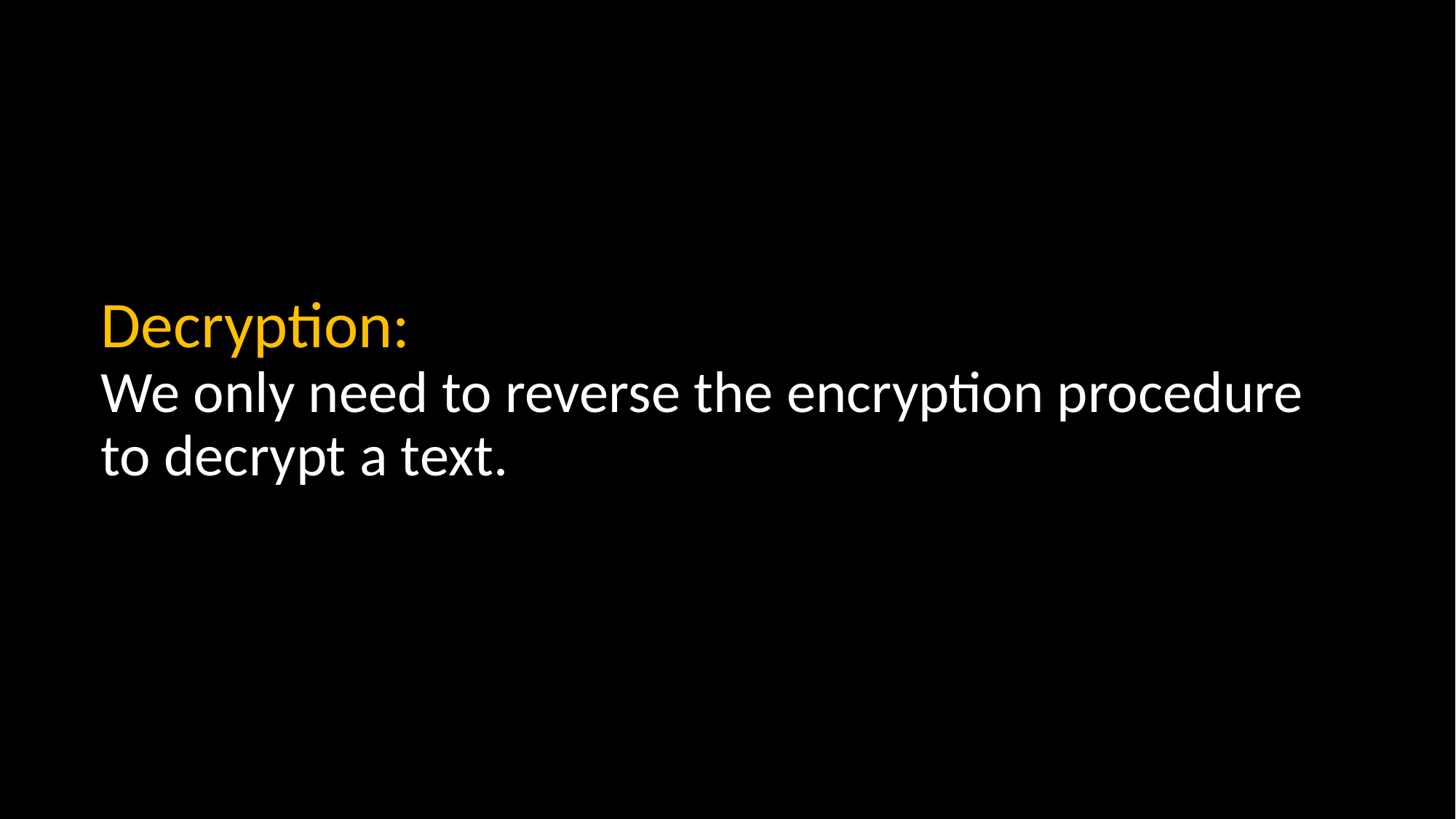

# Decryption: We only need to reverse the encryption procedure to decrypt a text.